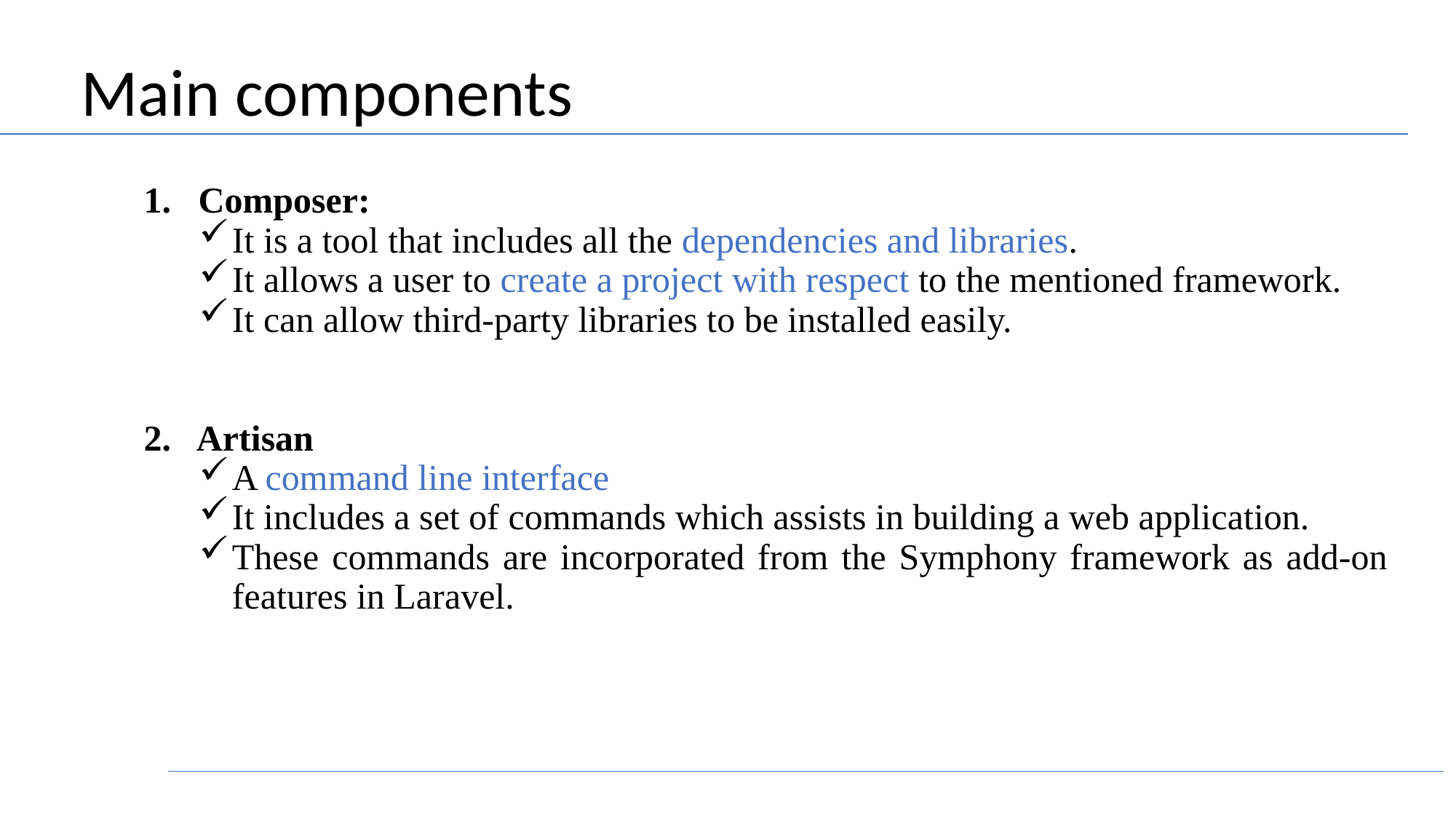

# Main components
Composer:
It is a tool that includes all the dependencies and libraries.
It allows a user to create a project with respect to the mentioned framework.
It can allow third-party libraries to be installed easily.

2.   Artisan
A command line interface
It includes a set of commands which assists in building a web application.
These commands are incorporated from the Symphony framework as add-on features in Laravel.